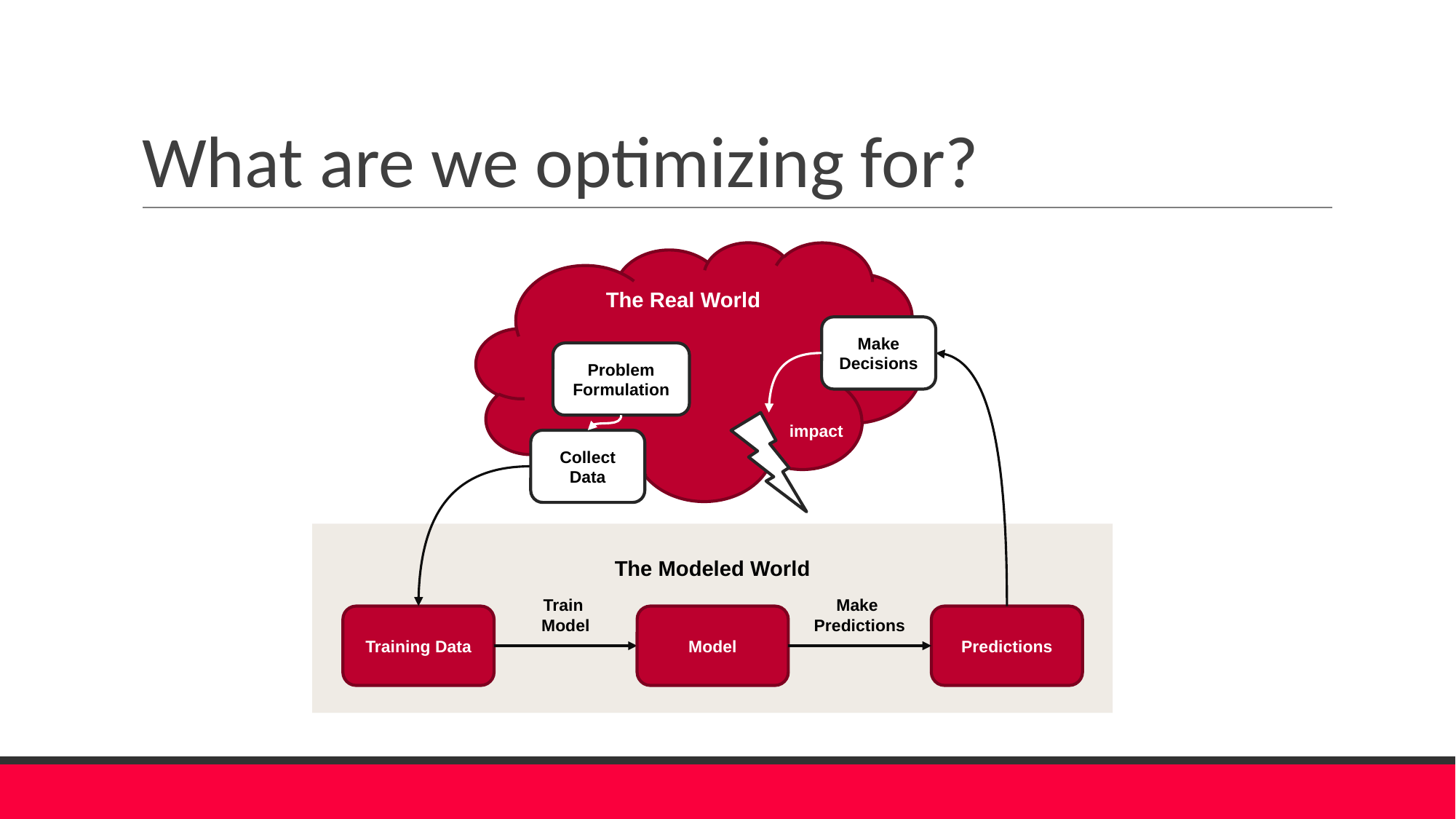

# What are we optimizing for?
The Real World
Make Decisions
Problem Formulation

impact
Collect Data
The Modeled World
Train
Model
Make
Predictions
Training Data
Model
Predictions